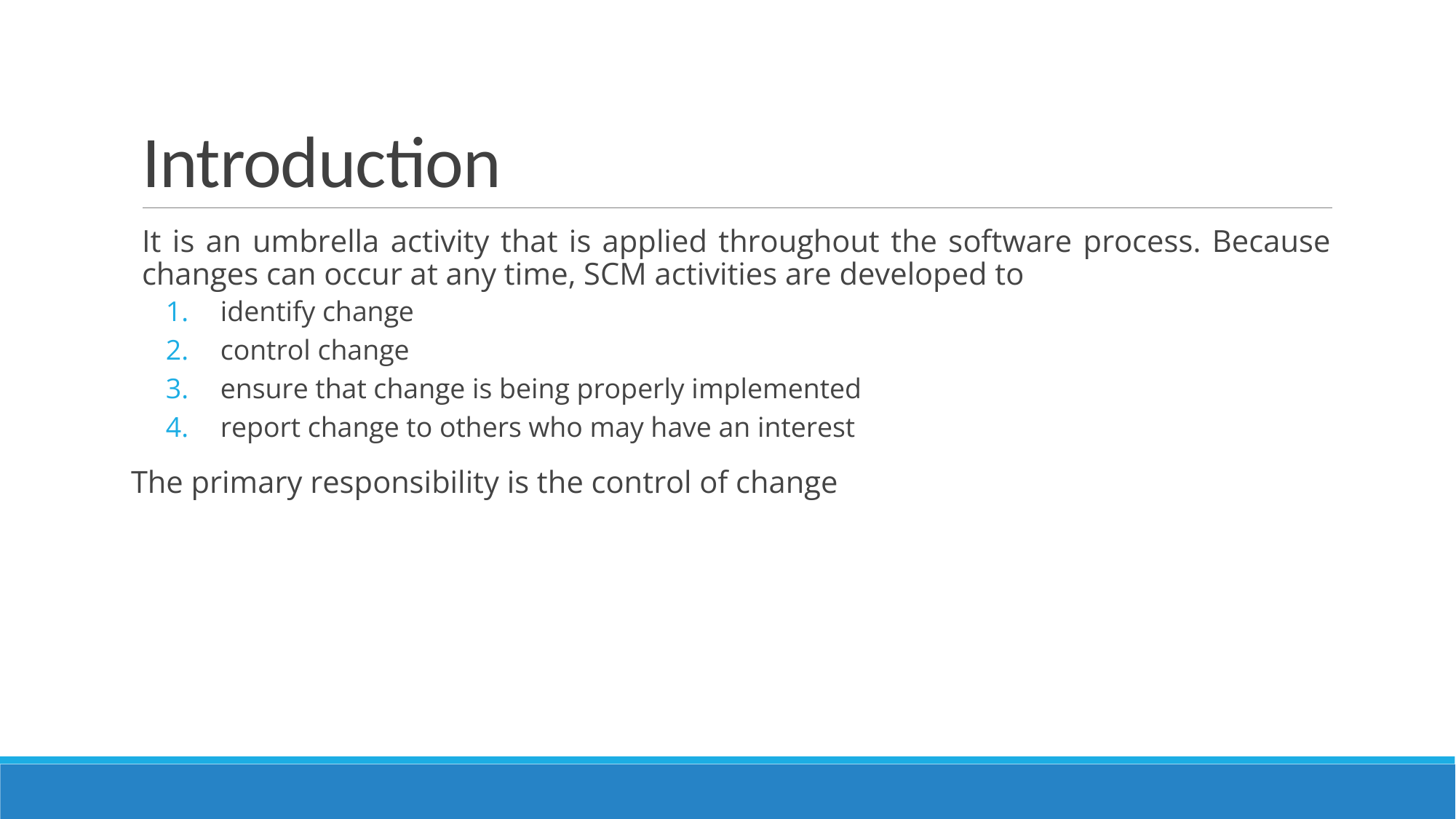

# Introduction
It is an umbrella activity that is applied throughout the software process. Because changes can occur at any time, SCM activities are developed to
identify change
control change
ensure that change is being properly implemented
report change to others who may have an interest
The primary responsibility is the control of change